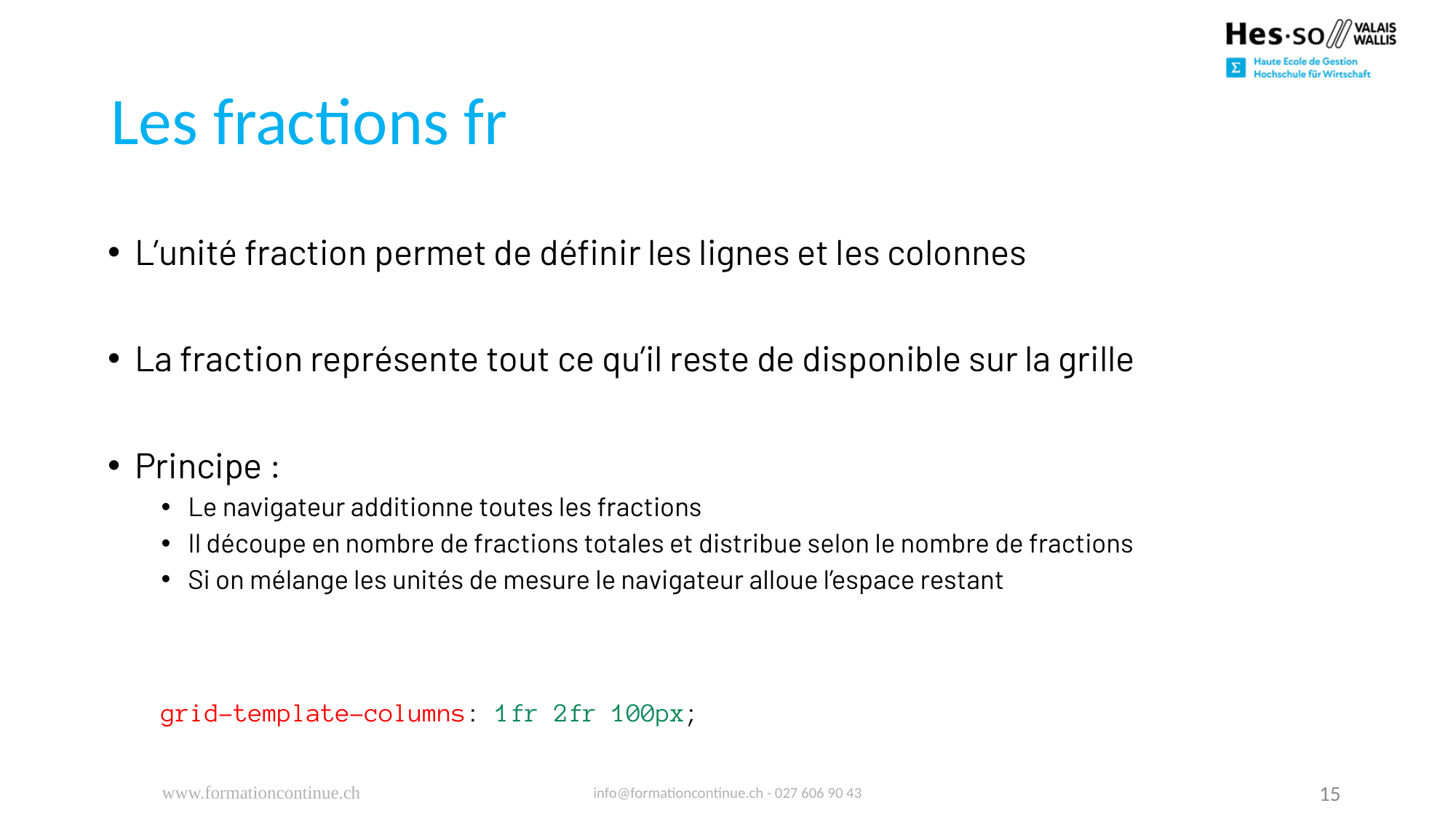

# Les fractions fr
L’unité fraction permet de définir les lignes et les colonnes

La fraction représente tout ce qu’il reste de disponible sur la grille

Principe :
Le navigateur additionne toutes les fractions
Il découpe en nombre de fractions totales et distribue selon le nombre de fractions
Si on mélange les unités de mesure le navigateur alloue l’espace restant

grid-template-columns: 1fr 2fr 100px;

www.formationcontinue.ch
info@formationcontinue.ch - 027 606 90 43
15